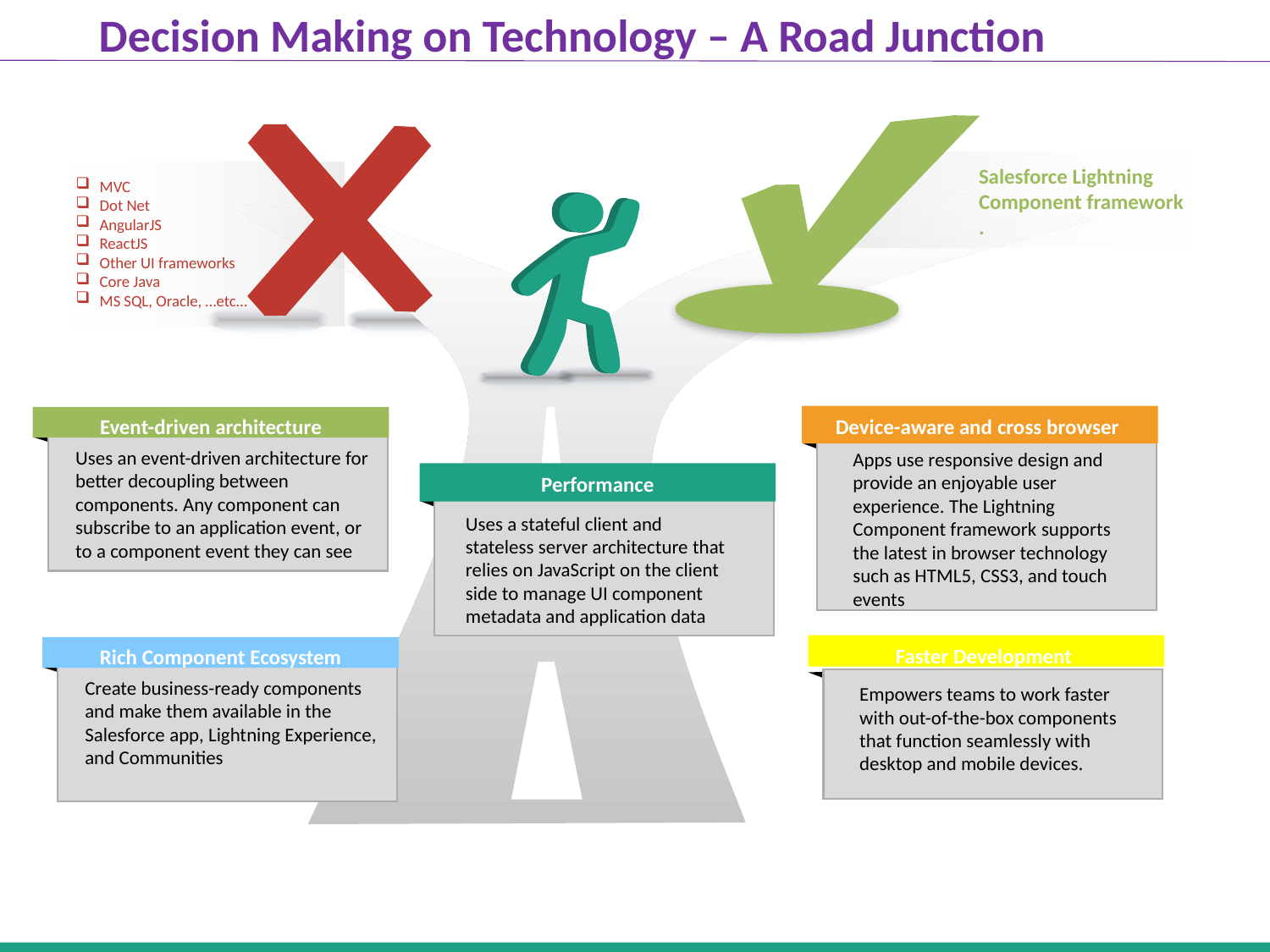

# Decision Making on Technology – A Road Junction

Salesforce Lightning Component framework .

MVC
Dot Net
AngularJS
ReactJS
Other UI frameworks
Core Java
MS SQL, Oracle, …etc…

Device-aware and cross browser

Apps use responsive design and provide an enjoyable user experience. The Lightning Component framework supports the latest in browser technology such as HTML5, CSS3, and touch events

Event-driven architecture

Uses an event-driven architecture for better decoupling between components. Any component can subscribe to an application event, or to a component event they can see

Performance

Uses a stateful client and stateless server architecture that relies on JavaScript on the client side to manage UI component metadata and application data

Faster Development

Empowers teams to work faster with out-of-the-box components that function seamlessly with desktop and mobile devices.

Rich Component Ecosystem

Create business-ready components and make them available in the Salesforce app, Lightning Experience, and Communities